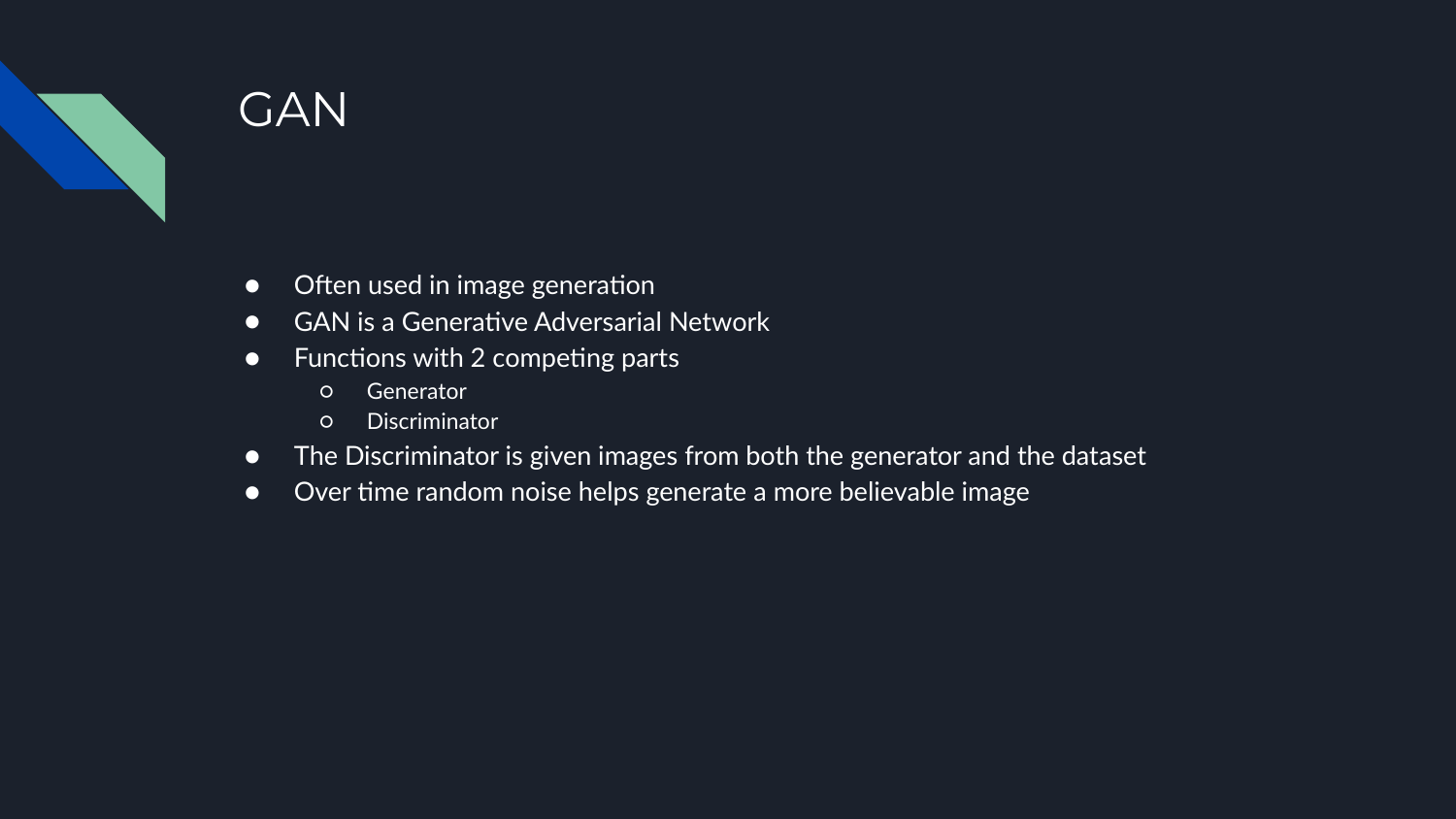

# GAN
Often used in image generation
GAN is a Generative Adversarial Network
Functions with 2 competing parts
Generator
Discriminator
The Discriminator is given images from both the generator and the dataset
Over time random noise helps generate a more believable image